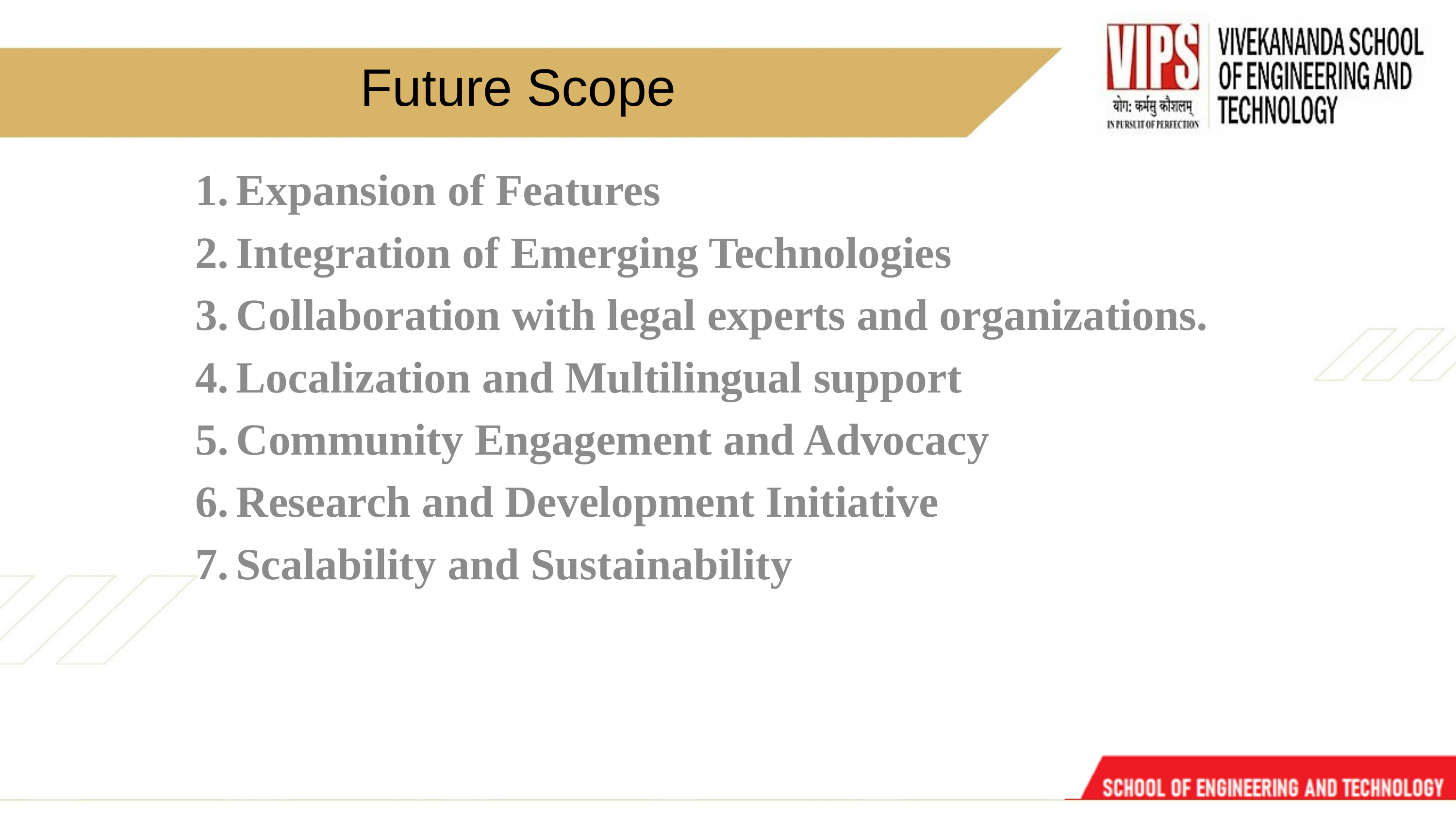

Future Scope
Expansion of Features
Integration of Emerging Technologies
Collaboration with legal experts and organizations.
Localization and Multilingual support
Community Engagement and Advocacy
Research and Development Initiative
Scalability and Sustainability